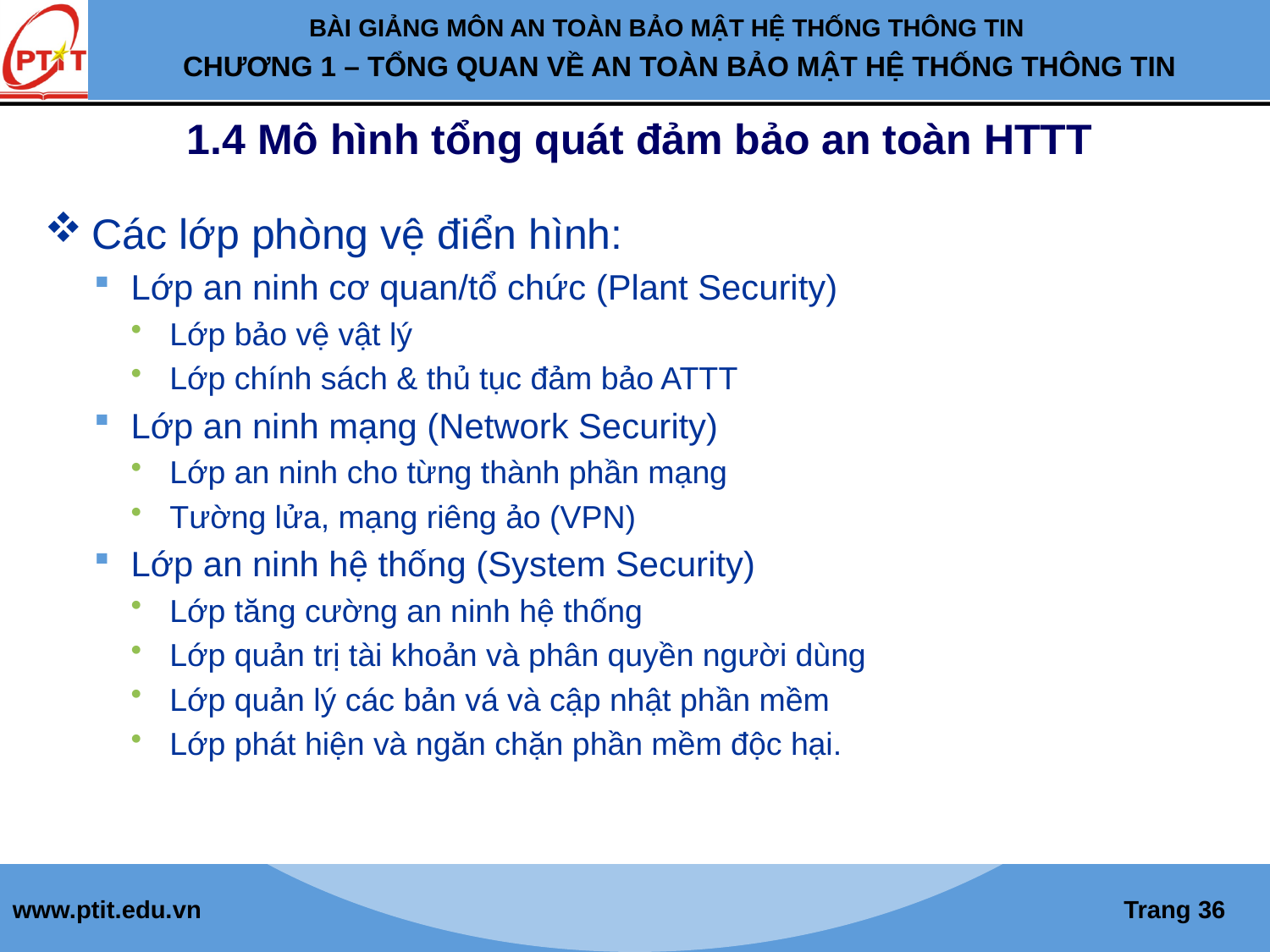

# 1.4 Mô hình tổng quát đảm bảo an toàn HTTT
Các lớp phòng vệ điển hình:
Lớp an ninh cơ quan/tổ chức (Plant Security)
Lớp bảo vệ vật lý
Lớp chính sách & thủ tục đảm bảo ATTT
Lớp an ninh mạng (Network Security)
Lớp an ninh cho từng thành phần mạng
Tường lửa, mạng riêng ảo (VPN)
Lớp an ninh hệ thống (System Security)
Lớp tăng cường an ninh hệ thống
Lớp quản trị tài khoản và phân quyền người dùng
Lớp quản lý các bản vá và cập nhật phần mềm
Lớp phát hiện và ngăn chặn phần mềm độc hại.